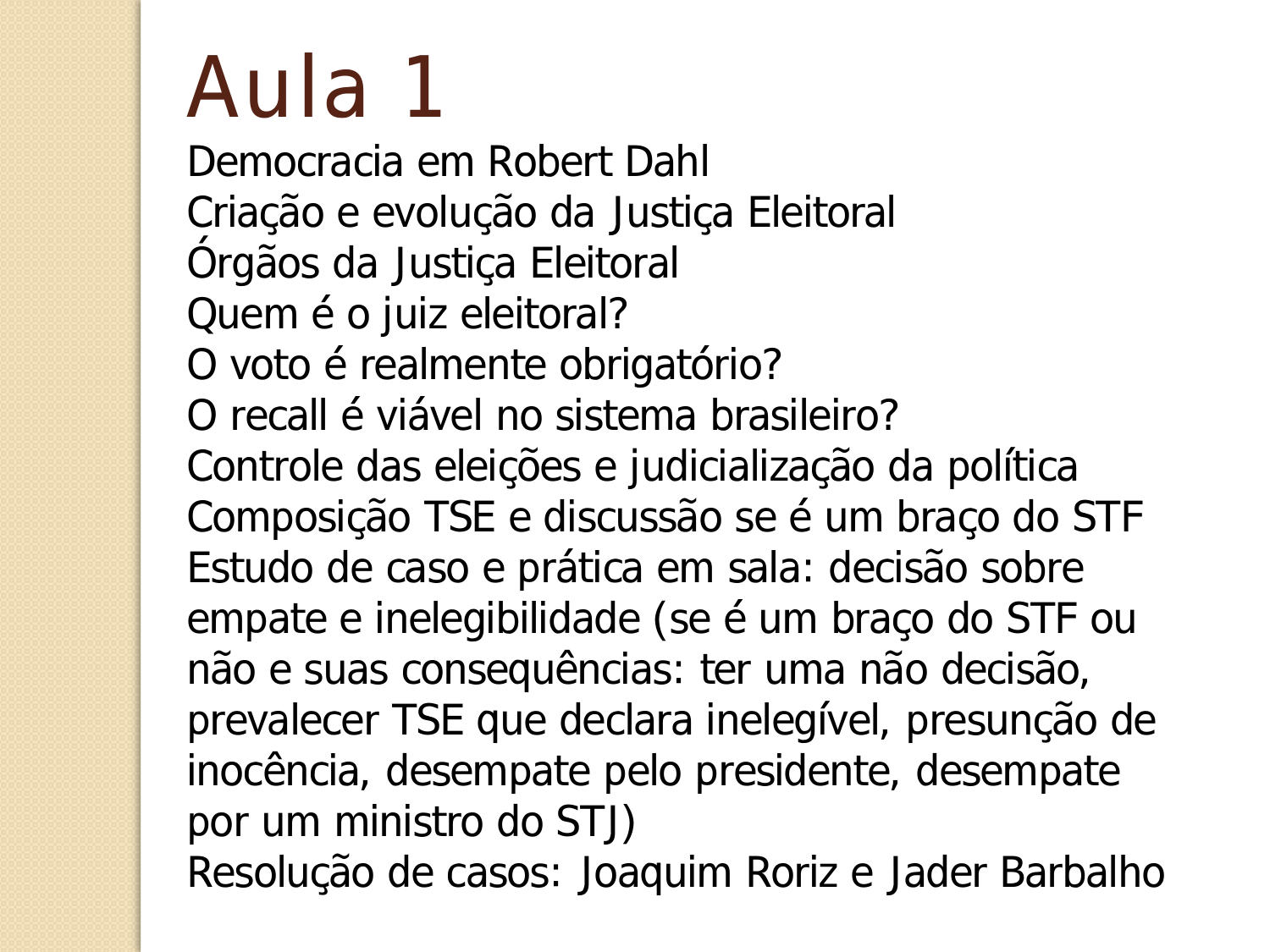

Aula 1
Democracia em Robert Dahl
Criação e evolução da Justiça Eleitoral
Órgãos da Justiça Eleitoral
Quem é o juiz eleitoral?
O voto é realmente obrigatório?
O recall é viável no sistema brasileiro?
Controle das eleições e judicialização da política
Composição TSE e discussão se é um braço do STF
Estudo de caso e prática em sala: decisão sobre empate e inelegibilidade (se é um braço do STF ou não e suas consequências: ter uma não decisão, prevalecer TSE que declara inelegível, presunção de inocência, desempate pelo presidente, desempate por um ministro do STJ)
Resolução de casos: Joaquim Roriz e Jader Barbalho